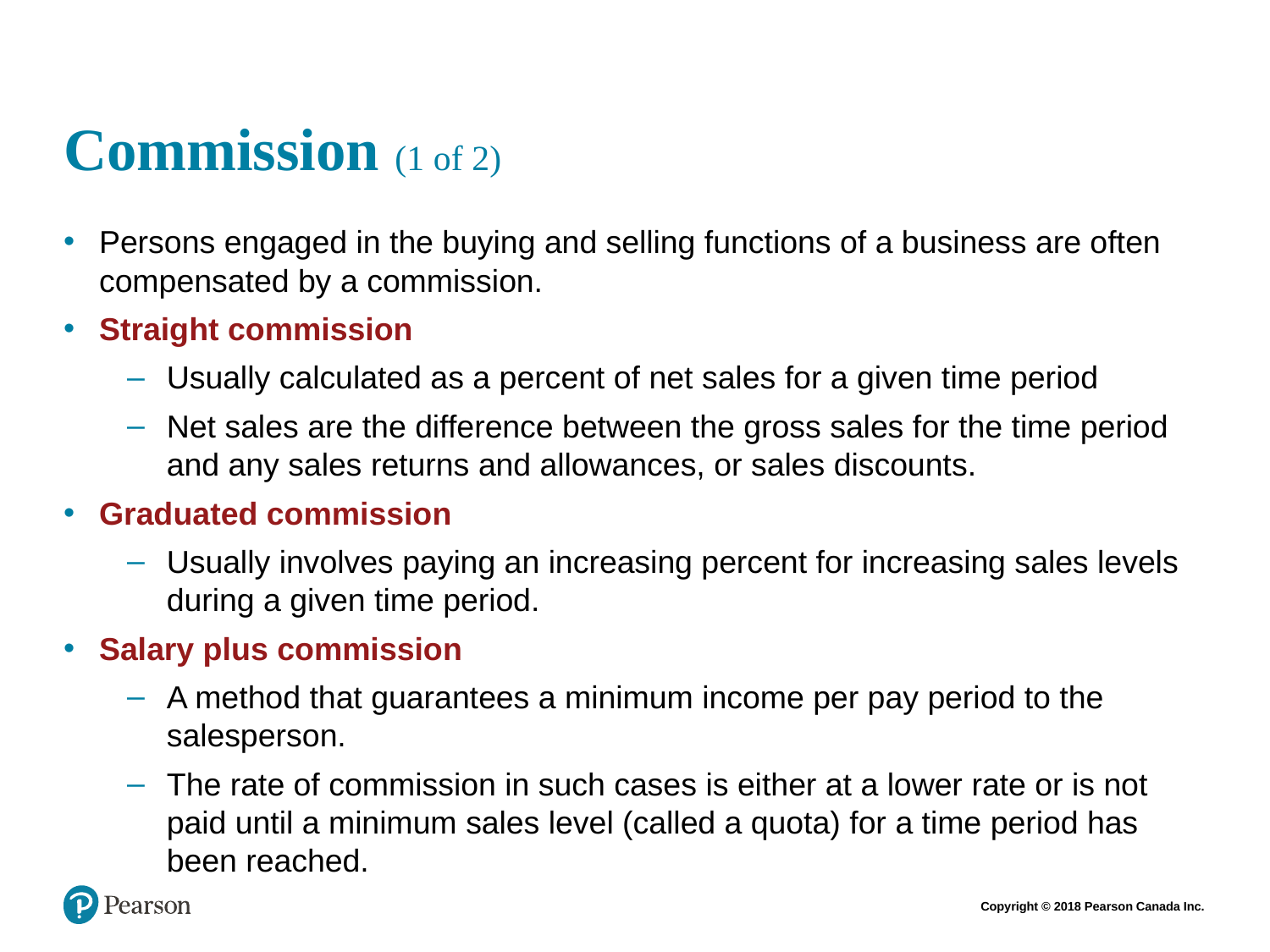

# Commission (1 of 2)
Persons engaged in the buying and selling functions of a business are often compensated by a commission.
Straight commission
Usually calculated as a percent of net sales for a given time period
Net sales are the difference between the gross sales for the time period and any sales returns and allowances, or sales discounts.
Graduated commission
Usually involves paying an increasing percent for increasing sales levels during a given time period.
Salary plus commission
A method that guarantees a minimum income per pay period to the salesperson.
The rate of commission in such cases is either at a lower rate or is not paid until a minimum sales level (called a quota) for a time period has been reached.